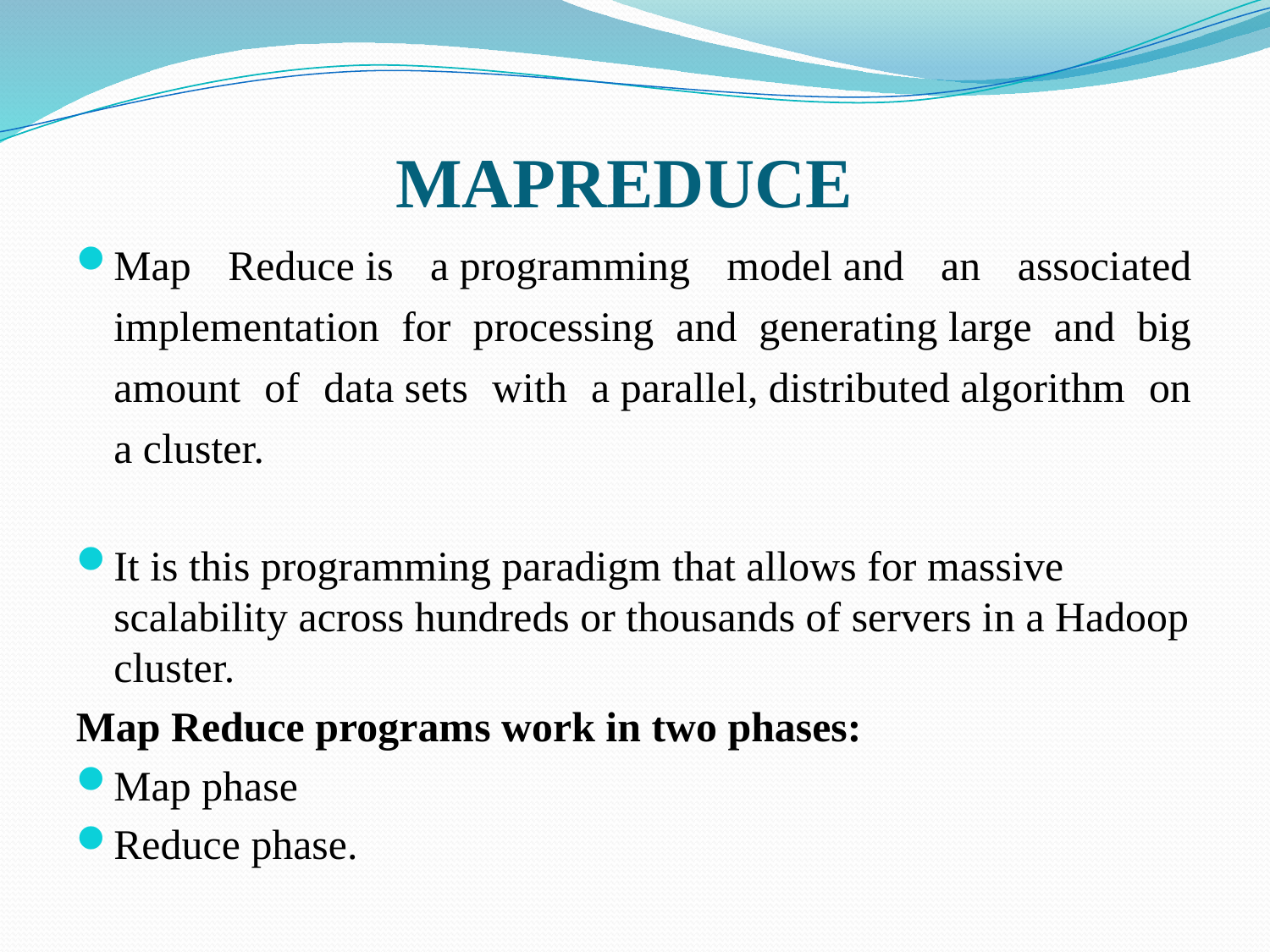

# MAPREDUCE
Map Reduce is a programming model and an associated implementation for processing and generating large and big amount of data sets with a parallel, distributed algorithm on a cluster.

It is this programming paradigm that allows for massive scalability across hundreds or thousands of servers in a Hadoop cluster.
Map Reduce programs work in two phases:
Map phase
Reduce phase.